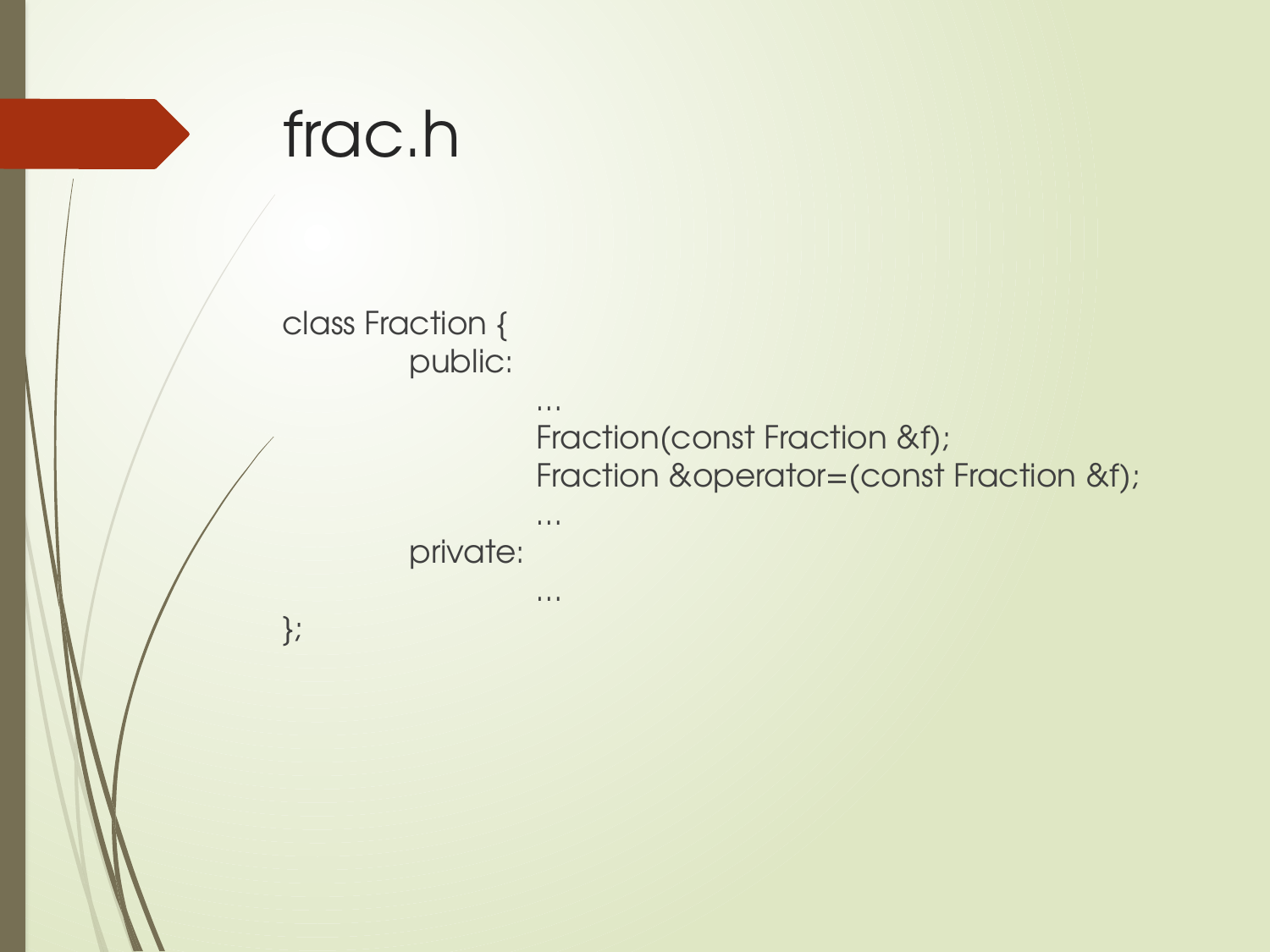

# frac.h
class Fraction {
	public:
		…
		Fraction(const Fraction &f);
		Fraction &operator=(const Fraction &f);
		…
	private:
		…
};